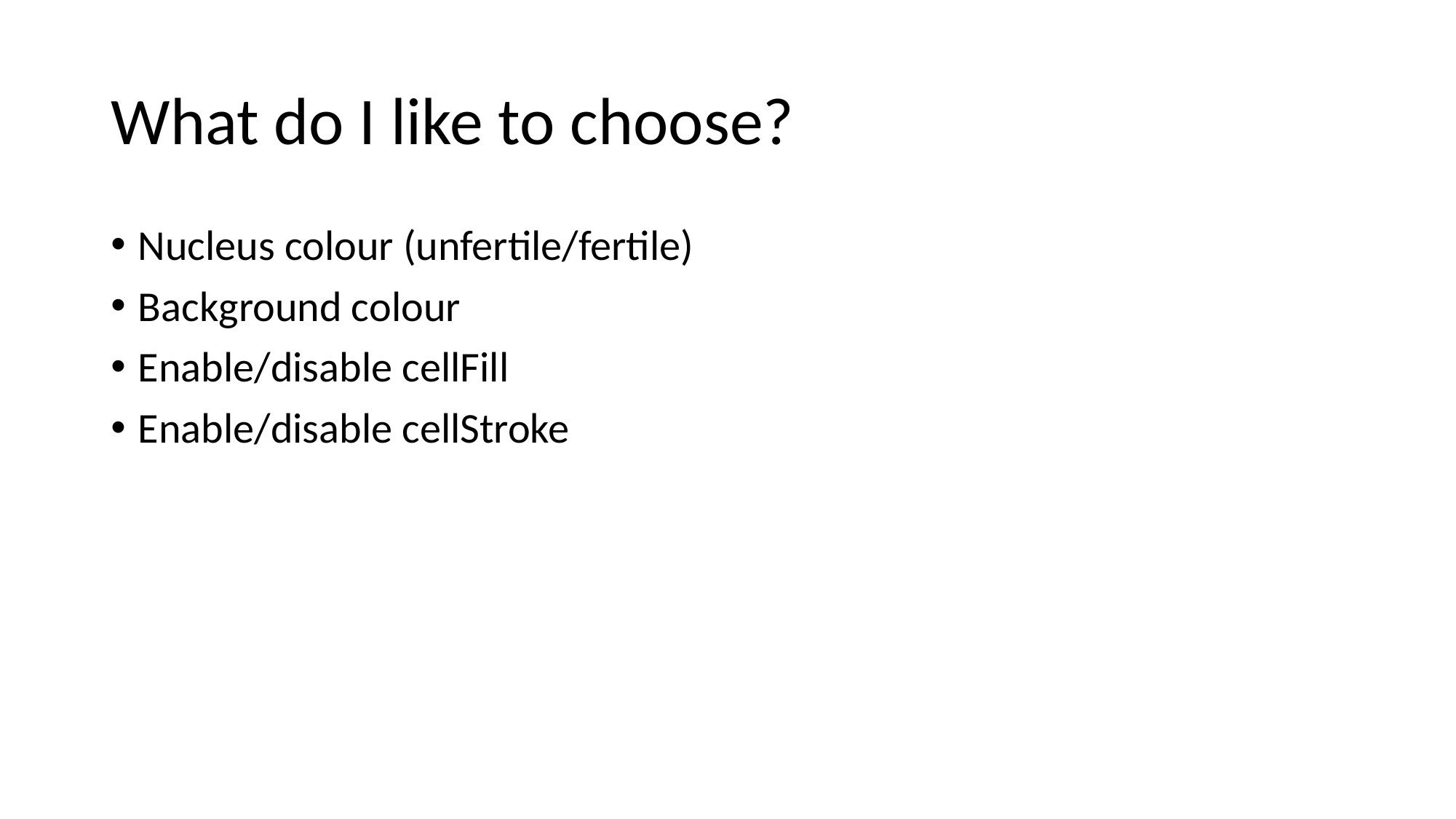

# What do I like to choose?
Nucleus colour (unfertile/fertile)
Background colour
Enable/disable cellFill
Enable/disable cellStroke